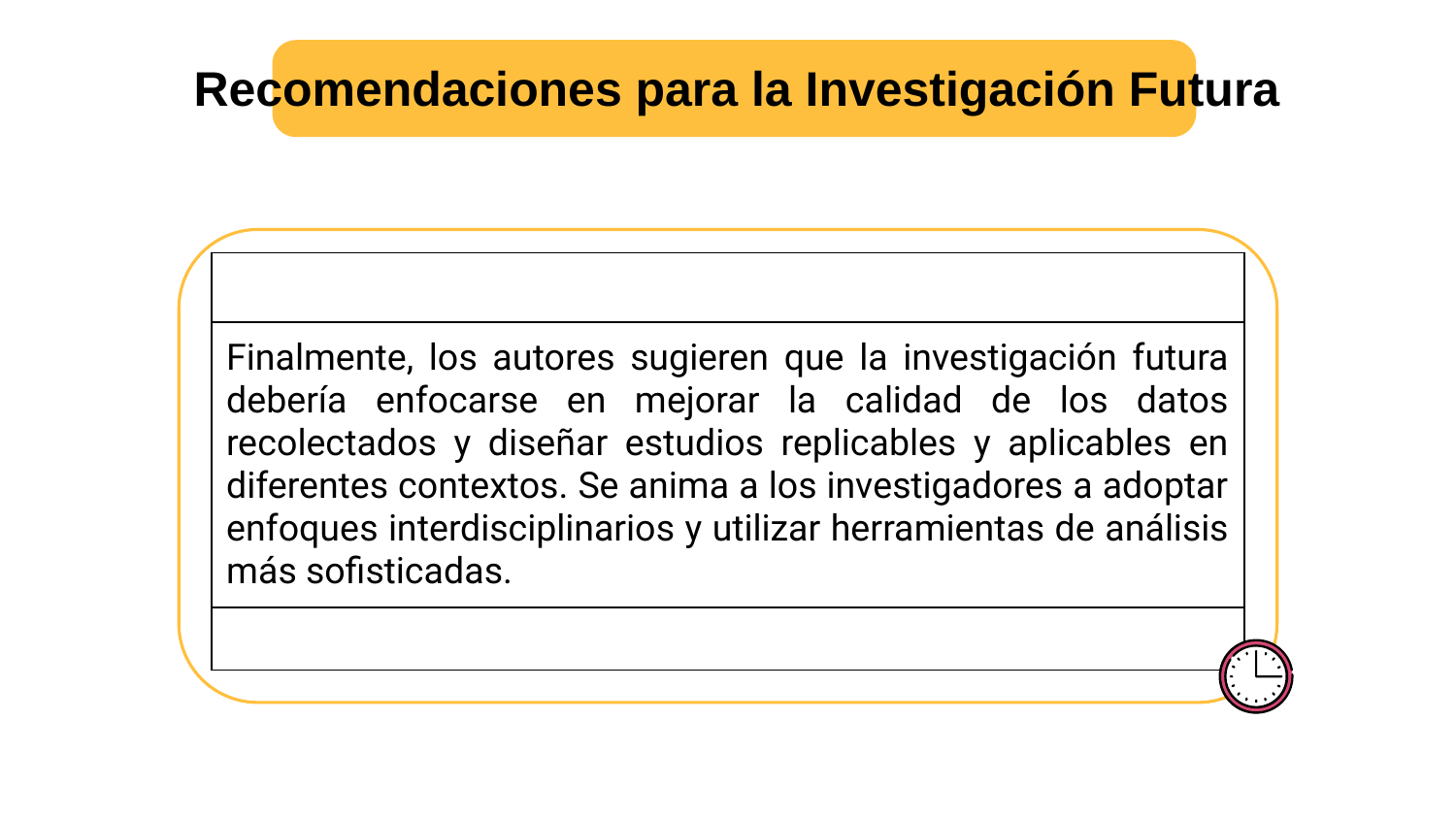

# Recomendaciones para la Investigación Futura

|  |
| --- |
| Finalmente, los autores sugieren que la investigación futura debería enfocarse en mejorar la calidad de los datos recolectados y diseñar estudios replicables y aplicables en diferentes contextos. Se anima a los investigadores a adoptar enfoques interdisciplinarios y utilizar herramientas de análisis más sofisticadas. |
|  |